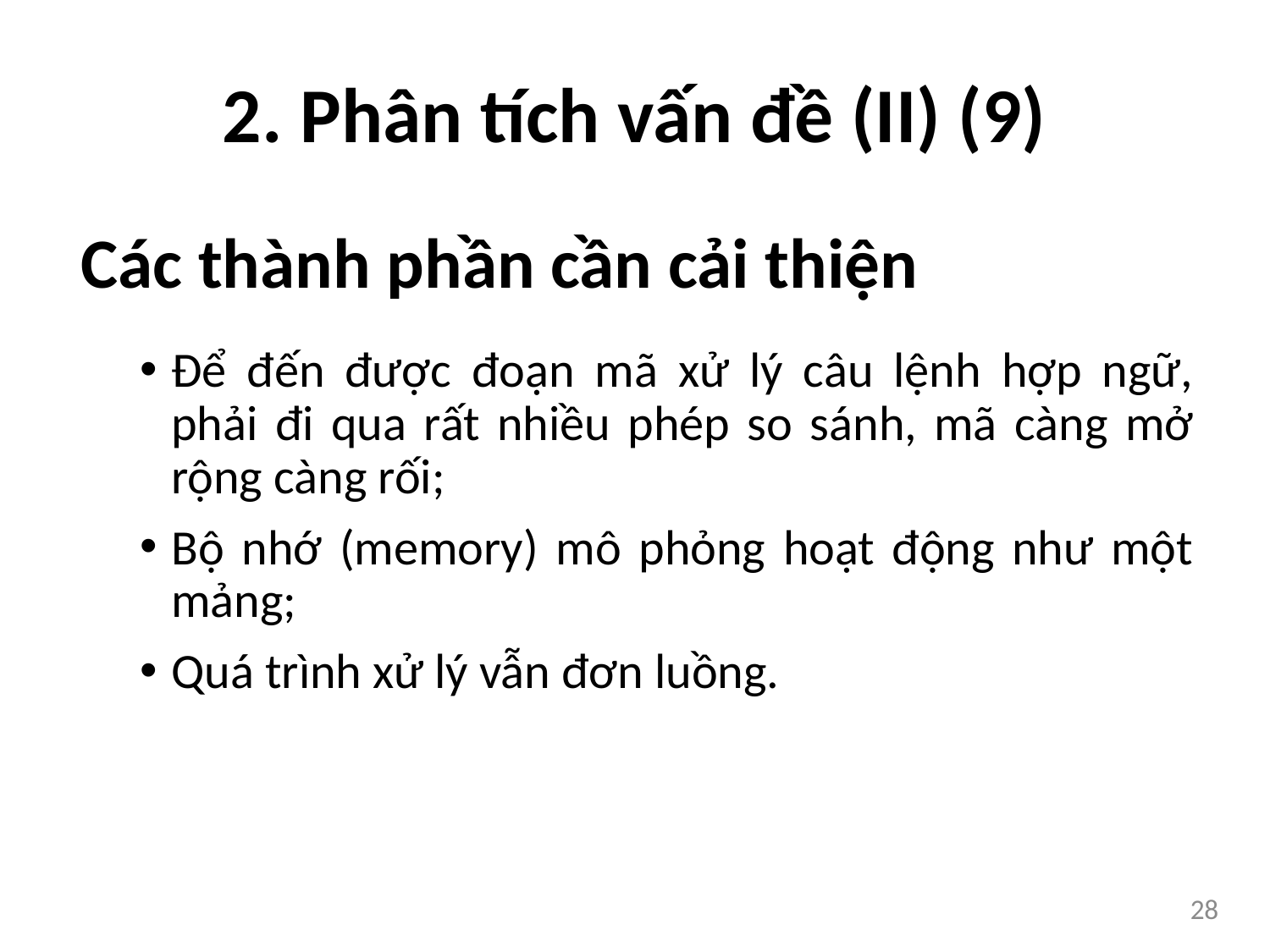

2. Phân tích vấn đề (II) (9)
Các thành phần cần cải thiện
Để đến được đoạn mã xử lý câu lệnh hợp ngữ, phải đi qua rất nhiều phép so sánh, mã càng mở rộng càng rối;
Bộ nhớ (memory) mô phỏng hoạt động như một mảng;
Quá trình xử lý vẫn đơn luồng.
28